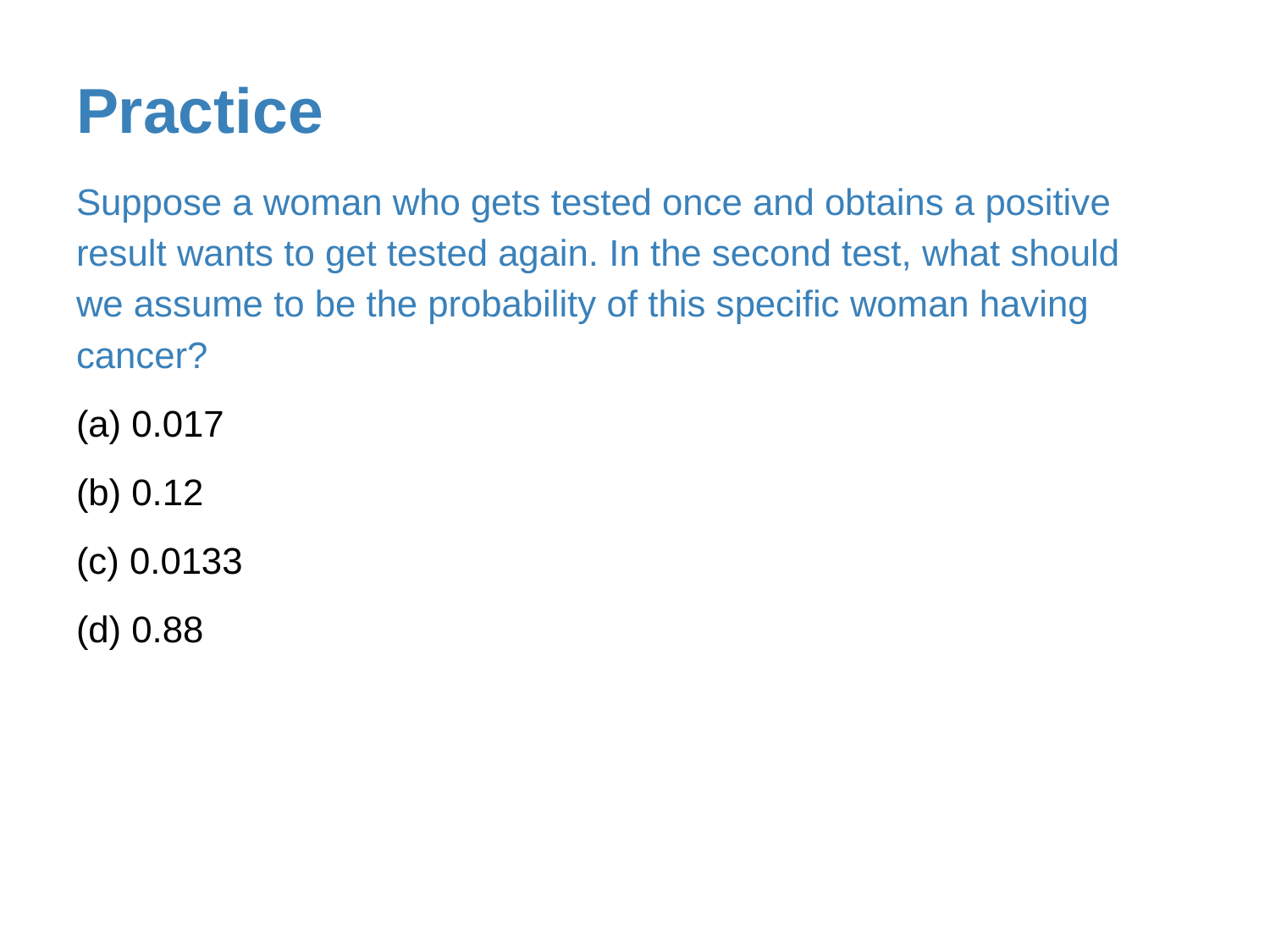

# Practice
Suppose a woman who gets tested once and obtains a positive result wants to get tested again. In the second test, what should we assume to be the probability of this specific woman having cancer?
(a) 0.017
(b) 0.12
(c) 0.0133
(d) 0.88